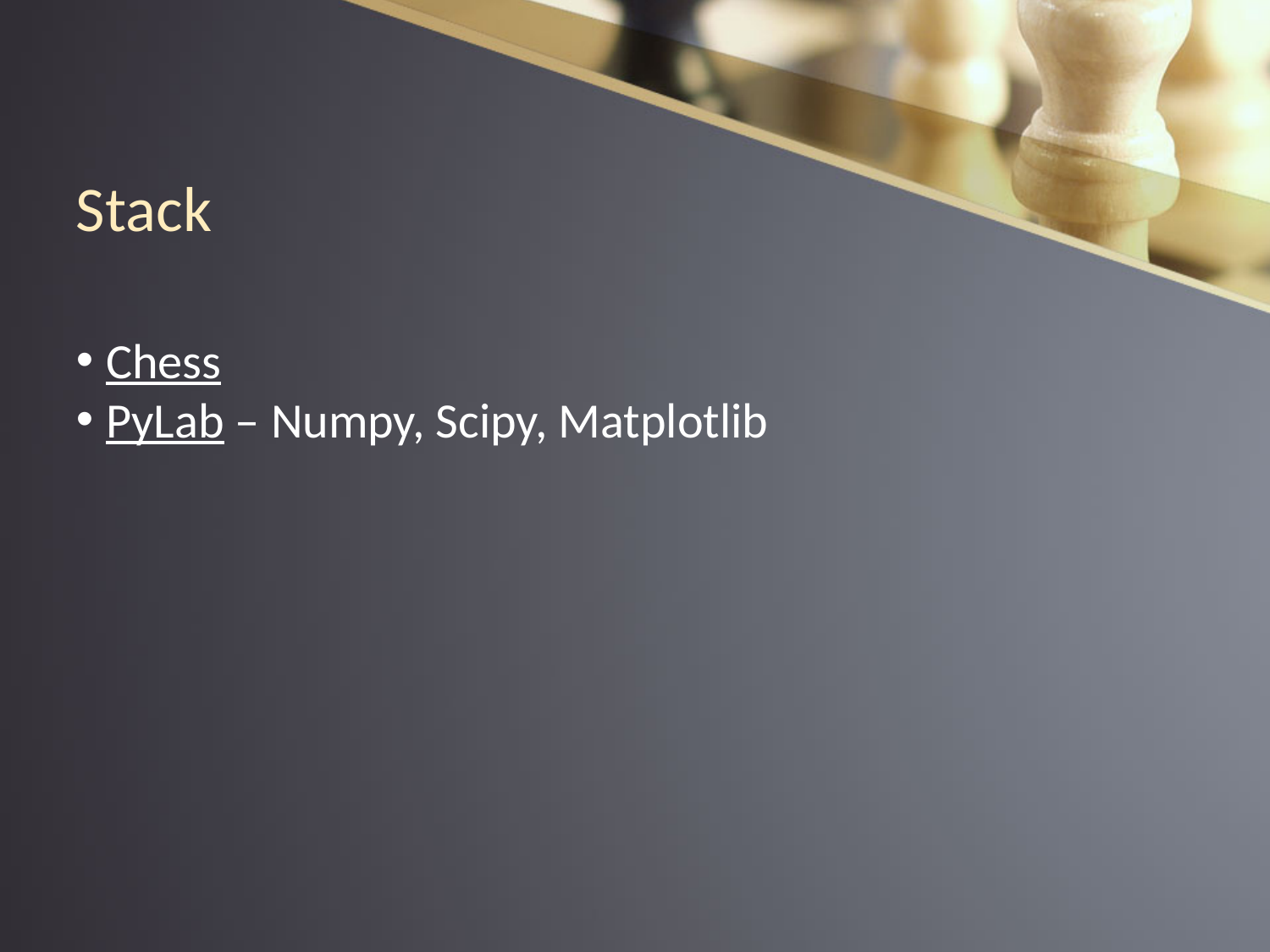

Stack

Chess
PyLab – Numpy, Scipy, Matplotlib